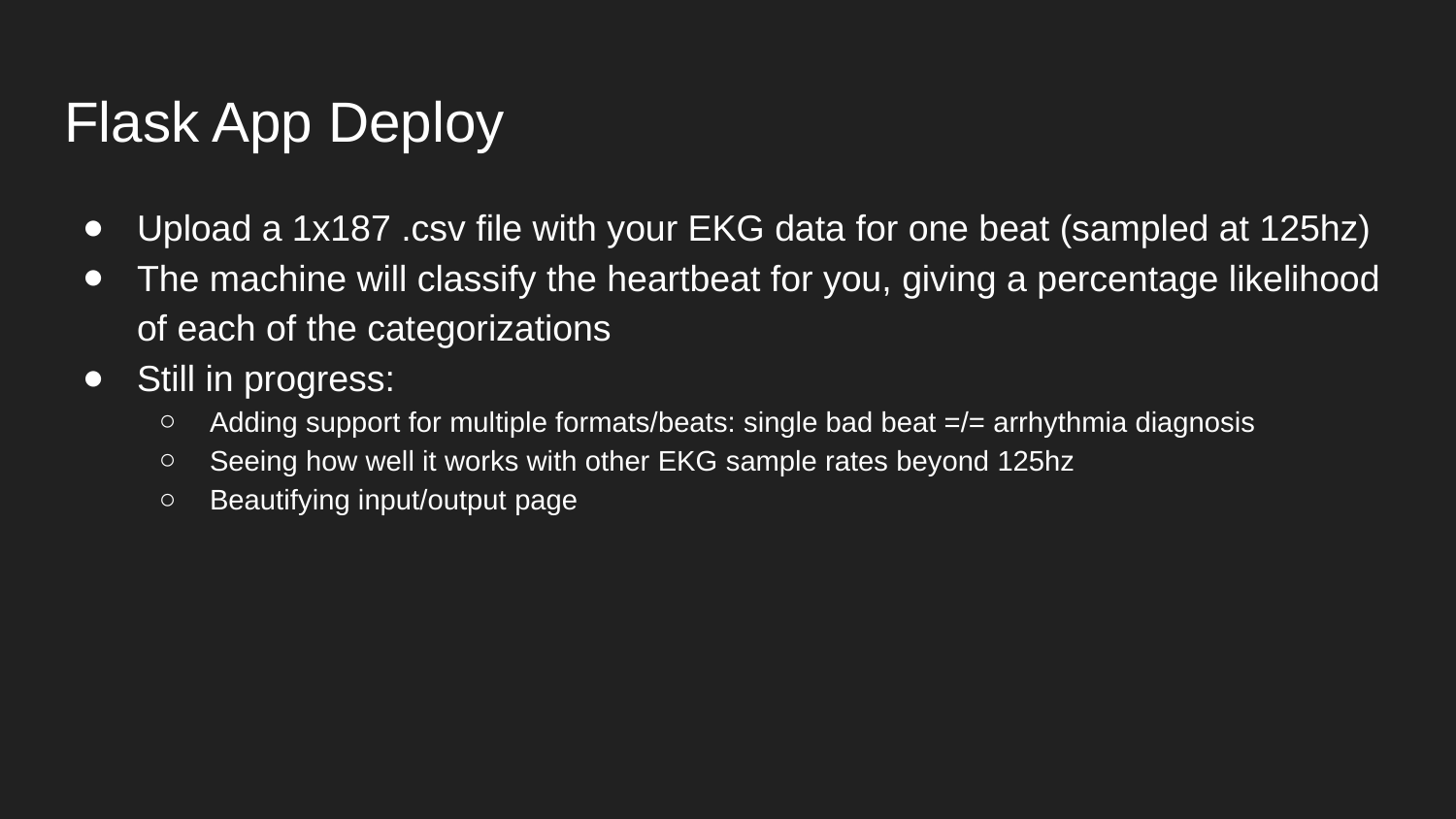

# Flask App Deploy
Upload a 1x187 .csv file with your EKG data for one beat (sampled at 125hz)
The machine will classify the heartbeat for you, giving a percentage likelihood of each of the categorizations
Still in progress:
Adding support for multiple formats/beats: single bad beat =/= arrhythmia diagnosis
Seeing how well it works with other EKG sample rates beyond 125hz
Beautifying input/output page